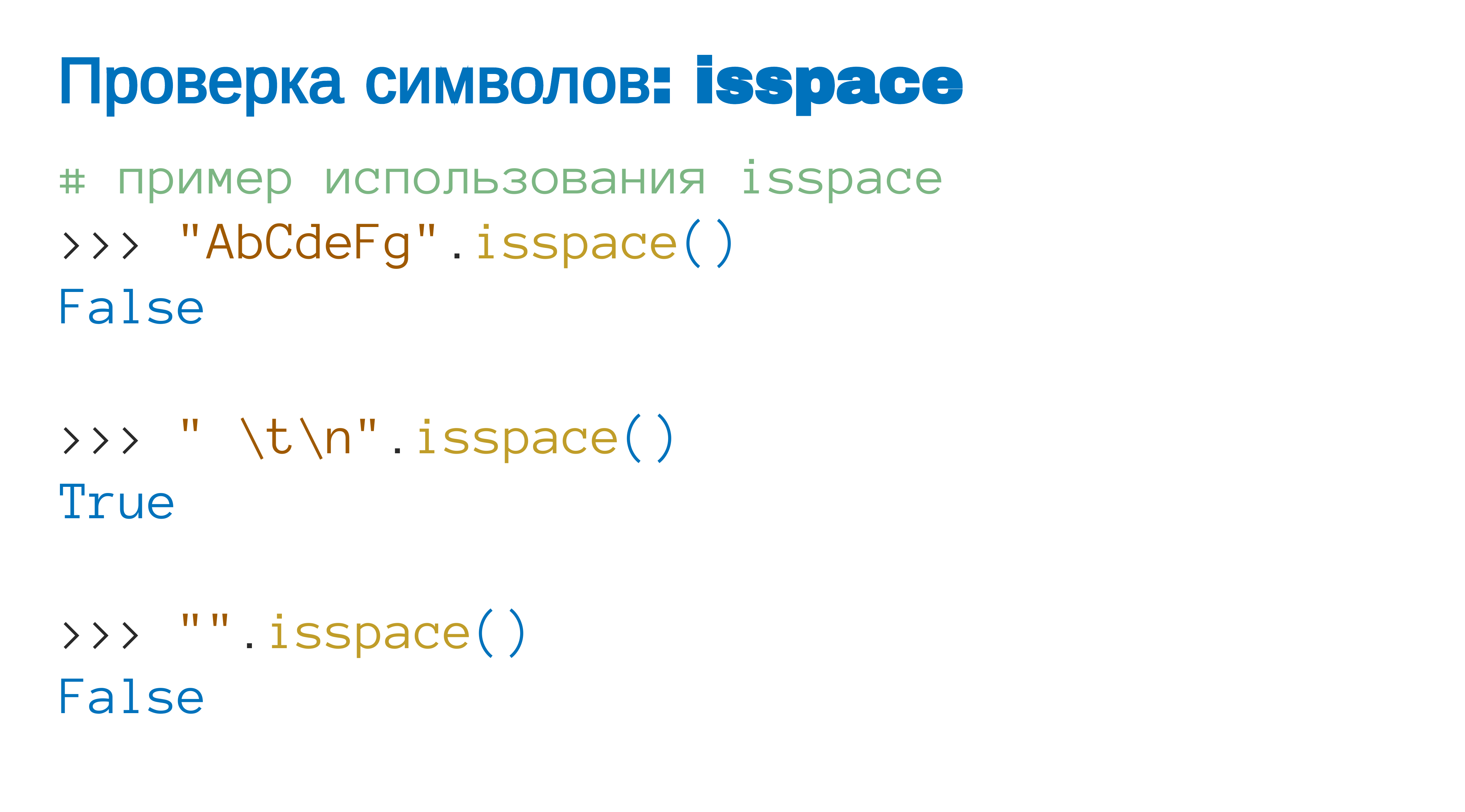

# Проверка символов: isspace
# пример использования isspace
>>> "AbCdeFg".isspace()
False

>>> " \t\n".isspace()
True

>>> "".isspace()
False
22